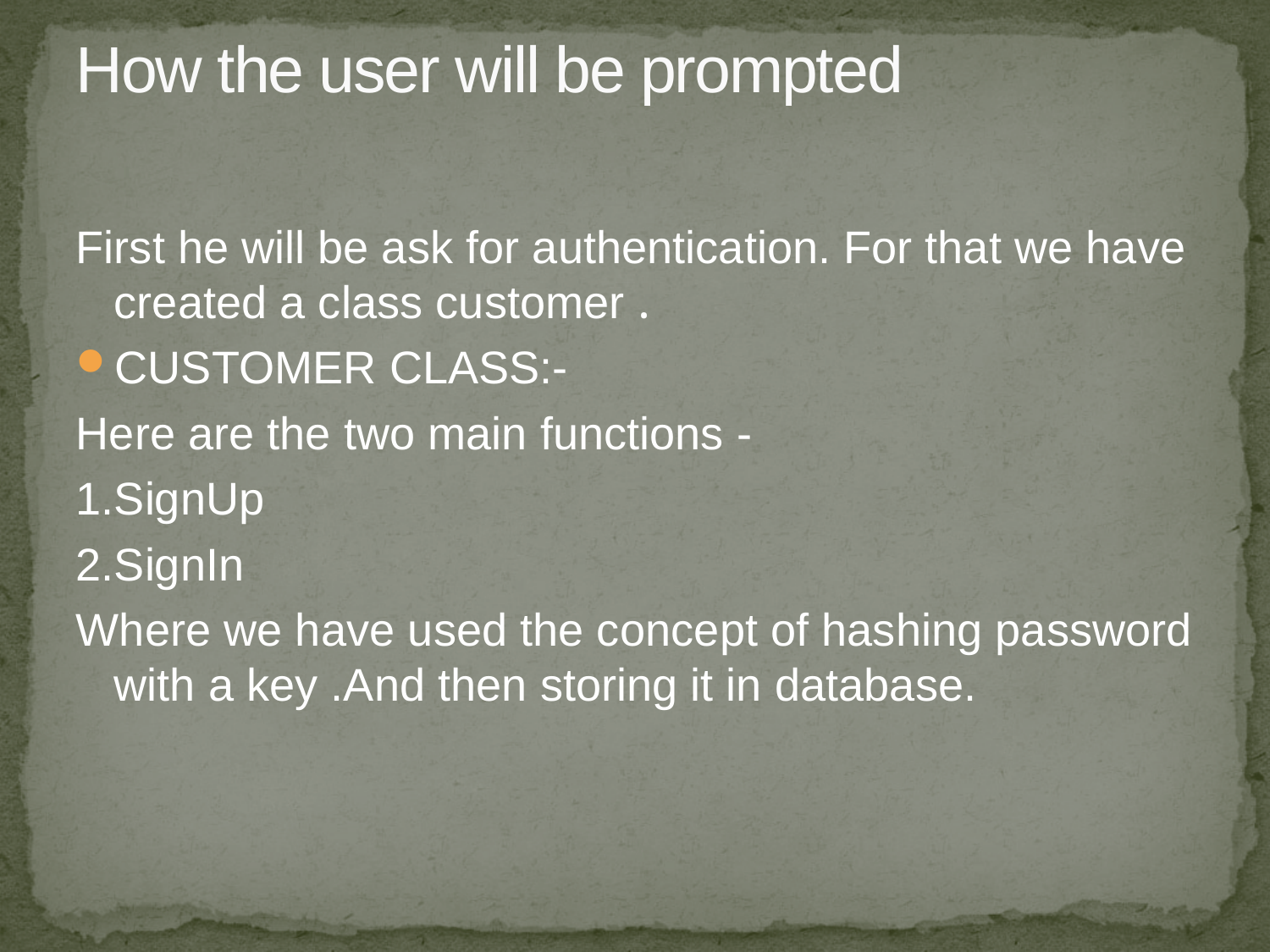

# How the user will be prompted
First he will be ask for authentication. For that we have created a class customer .
CUSTOMER CLASS:-
Here are the two main functions -
1.SignUp
2.SignIn
Where we have used the concept of hashing password with a key .And then storing it in database.